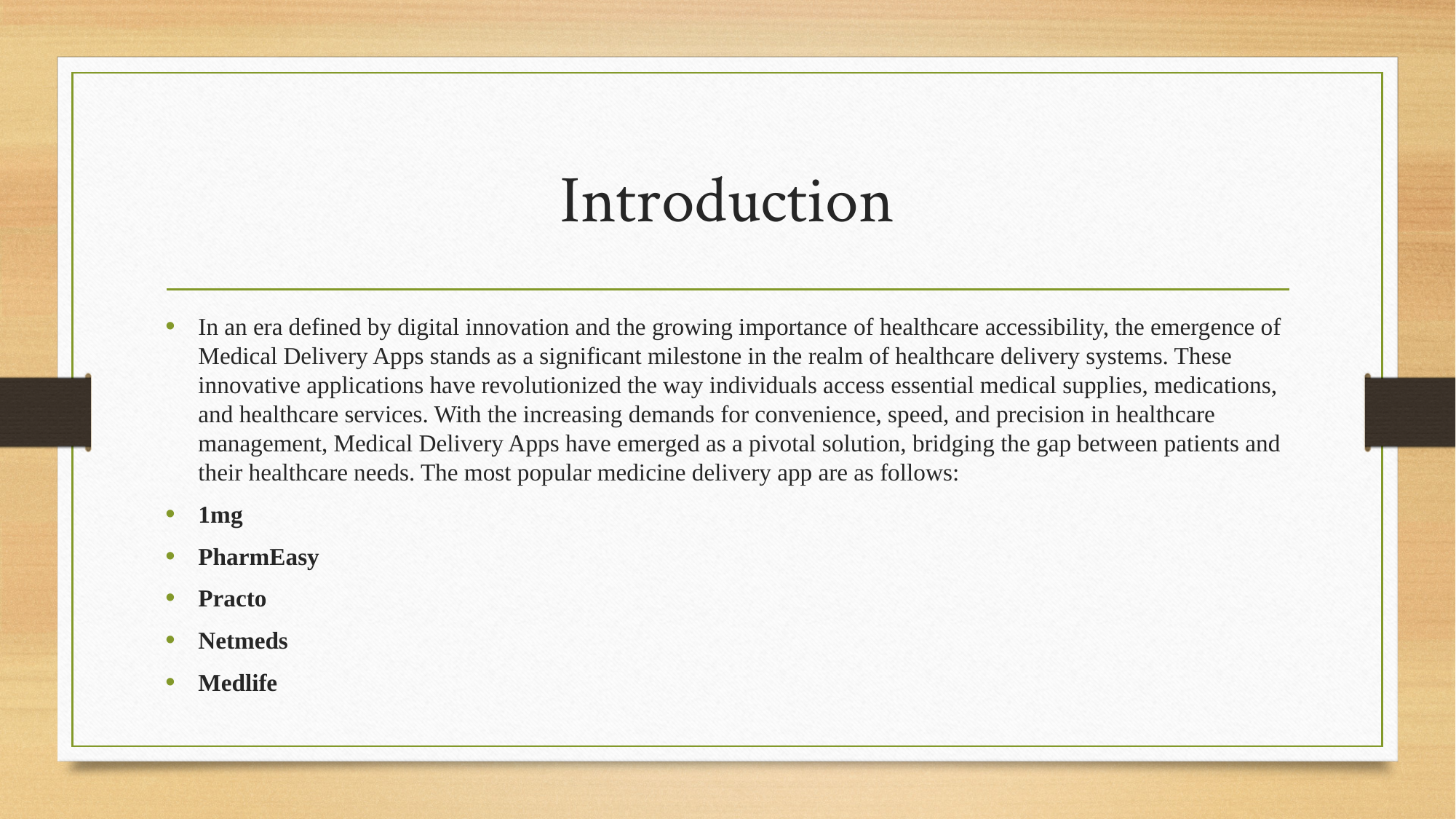

# Introduction
In an era defined by digital innovation and the growing importance of healthcare accessibility, the emergence of Medical Delivery Apps stands as a significant milestone in the realm of healthcare delivery systems. These innovative applications have revolutionized the way individuals access essential medical supplies, medications, and healthcare services. With the increasing demands for convenience, speed, and precision in healthcare management, Medical Delivery Apps have emerged as a pivotal solution, bridging the gap between patients and their healthcare needs. The most popular medicine delivery app are as follows:
1mg
PharmEasy
Practo
Netmeds
Medlife